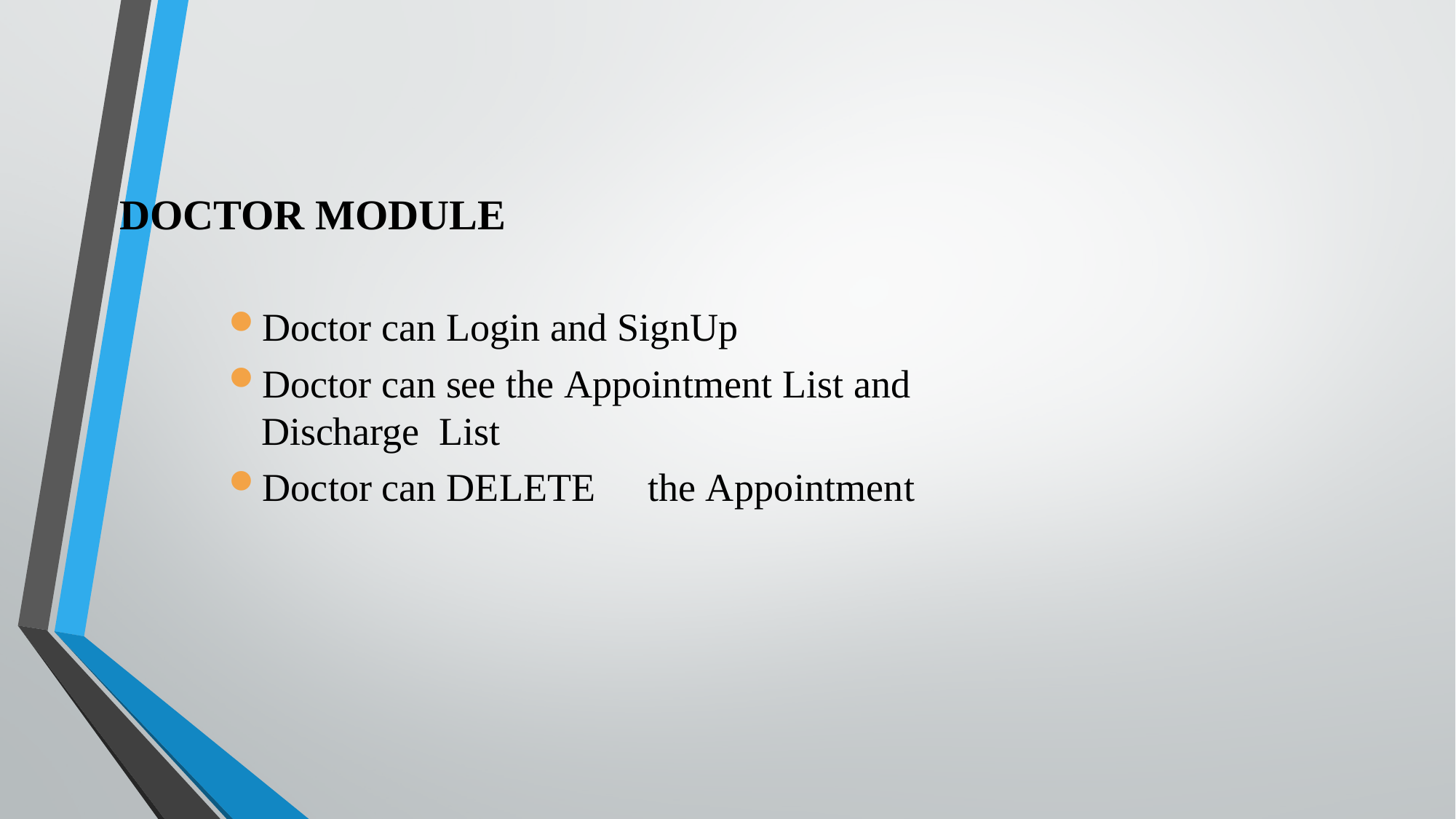

DOCTOR MODULE
Doctor can Login and SignUp
Doctor can see the Appointment List and Discharge  List
Doctor can DELETE	the Appointment